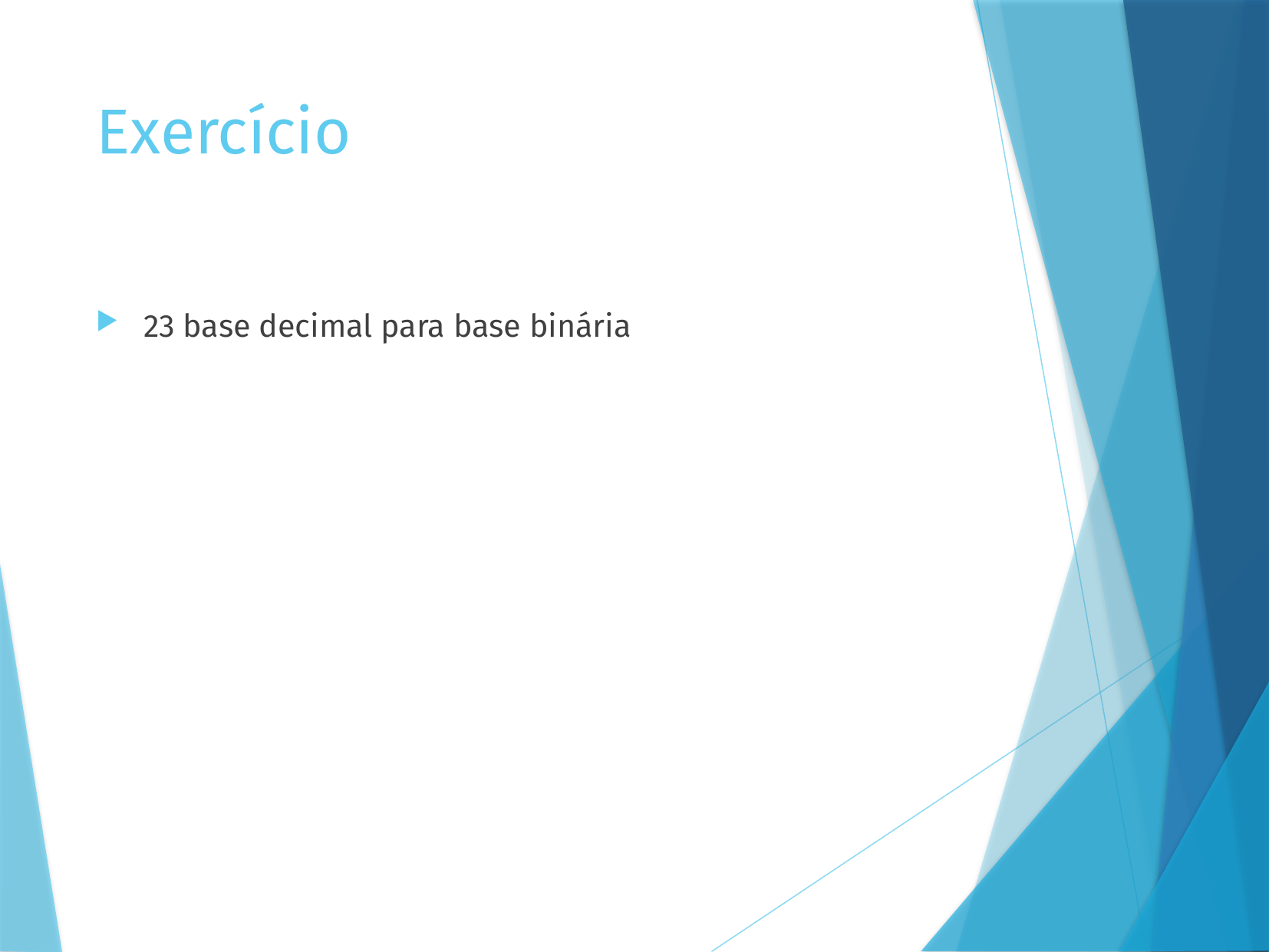

# Exercício
23 base decimal para base binária